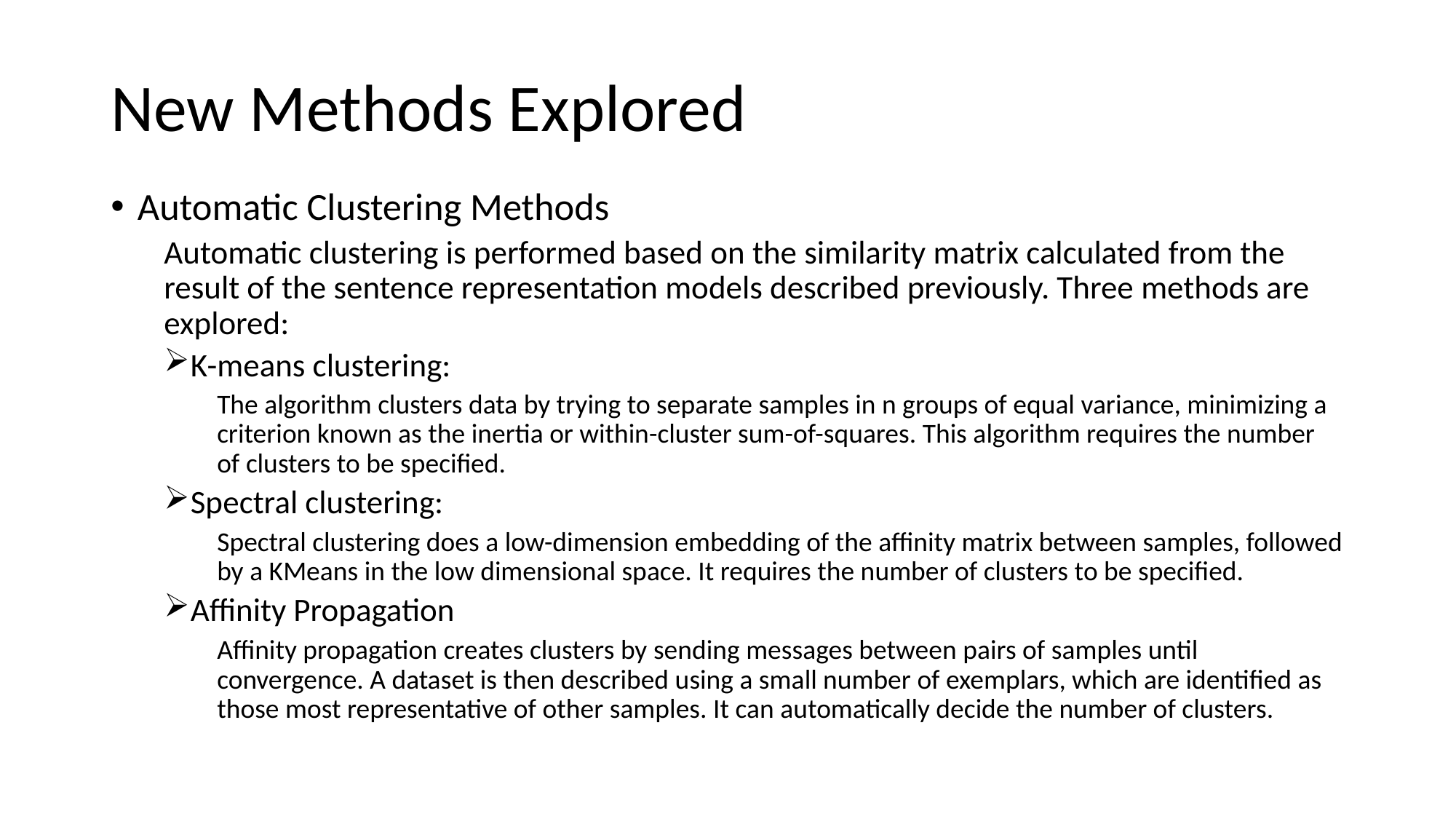

# New Methods Explored
Automatic Clustering Methods
Automatic clustering is performed based on the similarity matrix calculated from the result of the sentence representation models described previously. Three methods are explored:
K-means clustering:
The algorithm clusters data by trying to separate samples in n groups of equal variance, minimizing a criterion known as the inertia or within-cluster sum-of-squares. This algorithm requires the number of clusters to be specified.
Spectral clustering:
Spectral clustering does a low-dimension embedding of the affinity matrix between samples, followed by a KMeans in the low dimensional space. It requires the number of clusters to be specified.
Affinity Propagation
Affinity propagation creates clusters by sending messages between pairs of samples until convergence. A dataset is then described using a small number of exemplars, which are identified as those most representative of other samples. It can automatically decide the number of clusters.